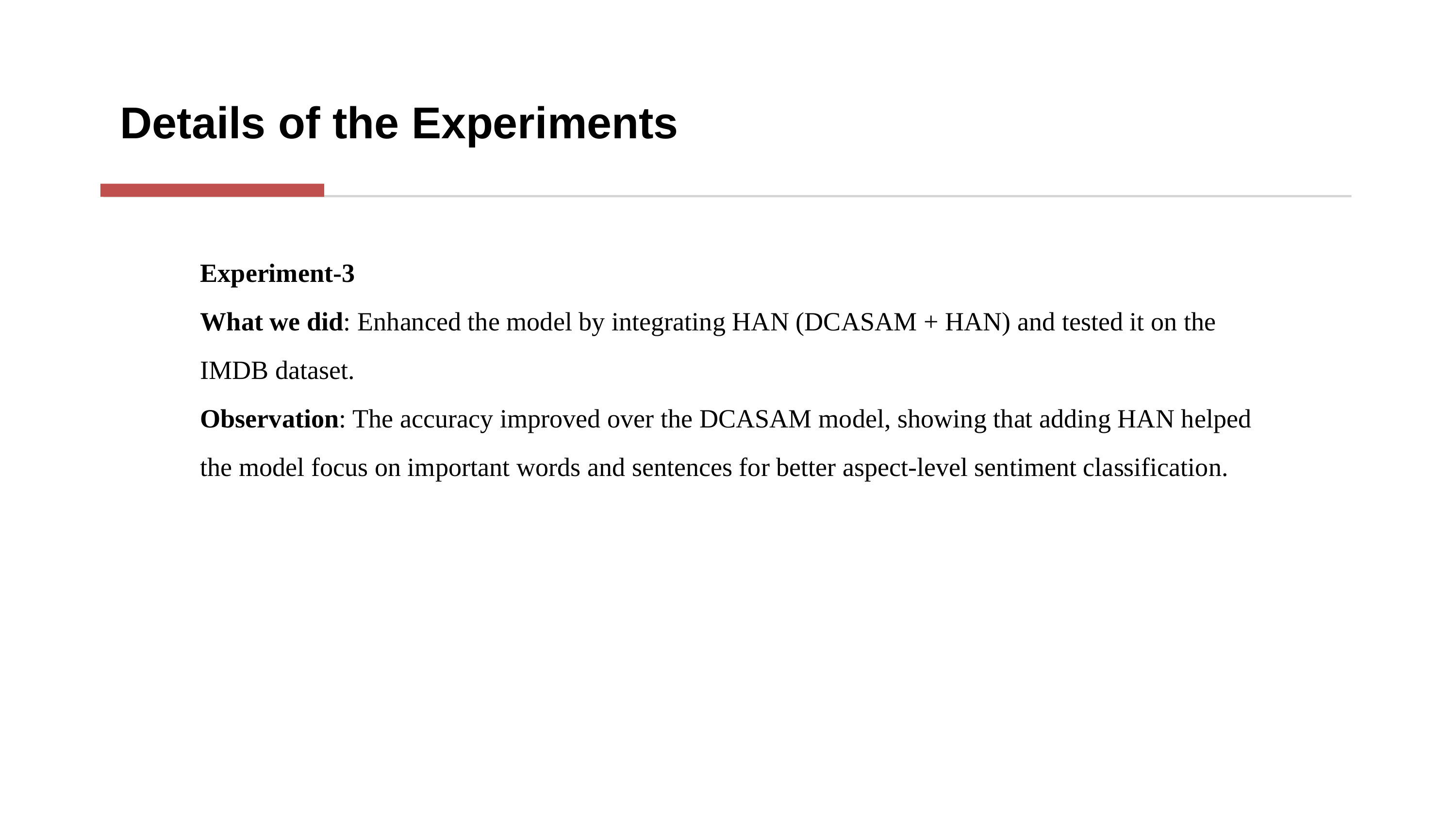

Details of the Experiments

Experiment-3
What we did: Enhanced the model by integrating HAN (DCASAM + HAN) and tested it on the IMDB dataset.
Observation: The accuracy improved over the DCASAM model, showing that adding HAN helped the model focus on important words and sentences for better aspect-level sentiment classification.